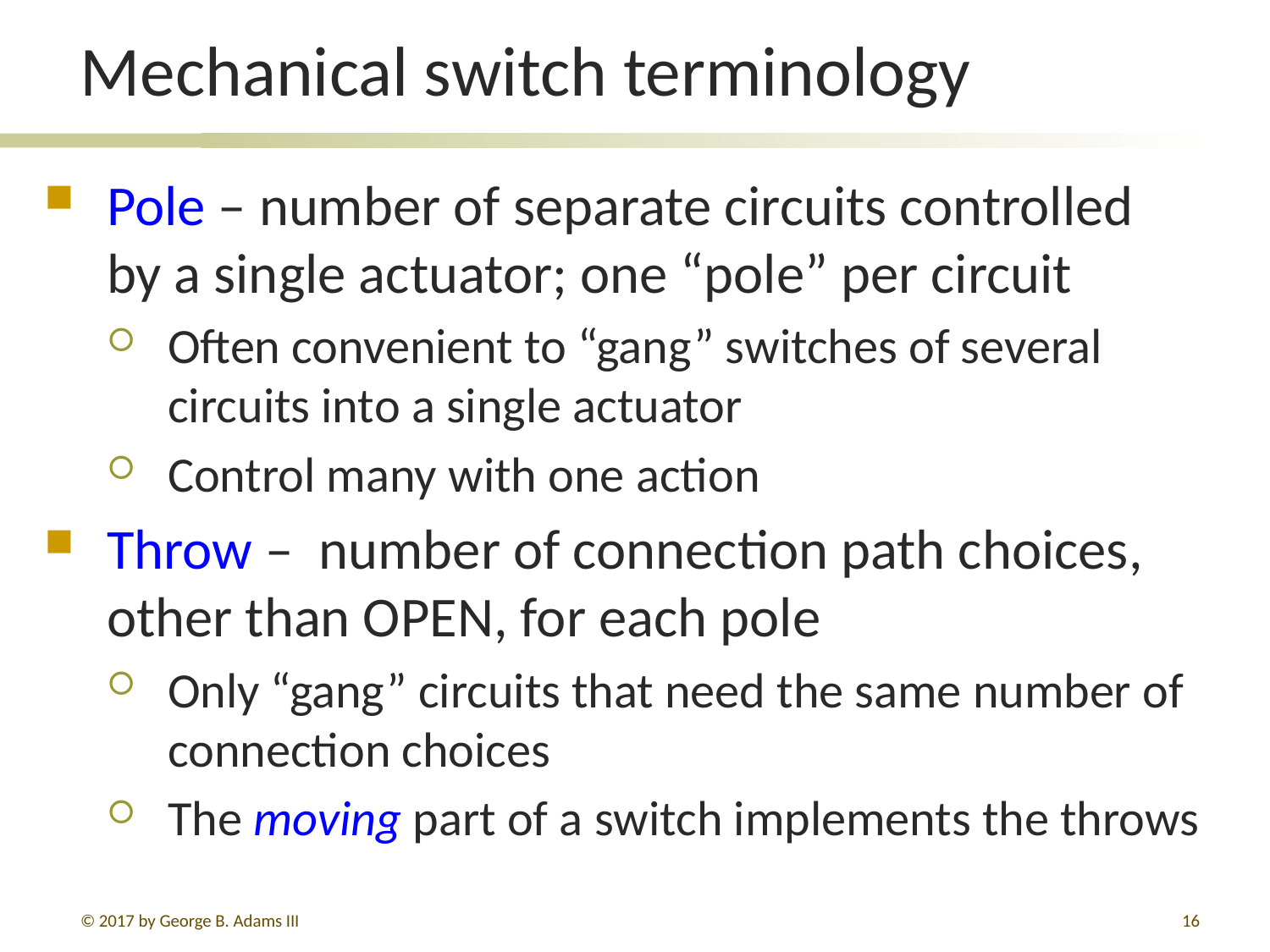

# Mechanical switch terminology
Pole – number of separate circuits controlled by a single actuator; one “pole” per circuit
Often convenient to “gang” switches of several circuits into a single actuator
Control many with one action
Throw –  number of connection path choices, other than OPEN, for each pole
Only “gang” circuits that need the same number of connection choices
The moving part of a switch implements the throws
© 2017 by George B. Adams III
16